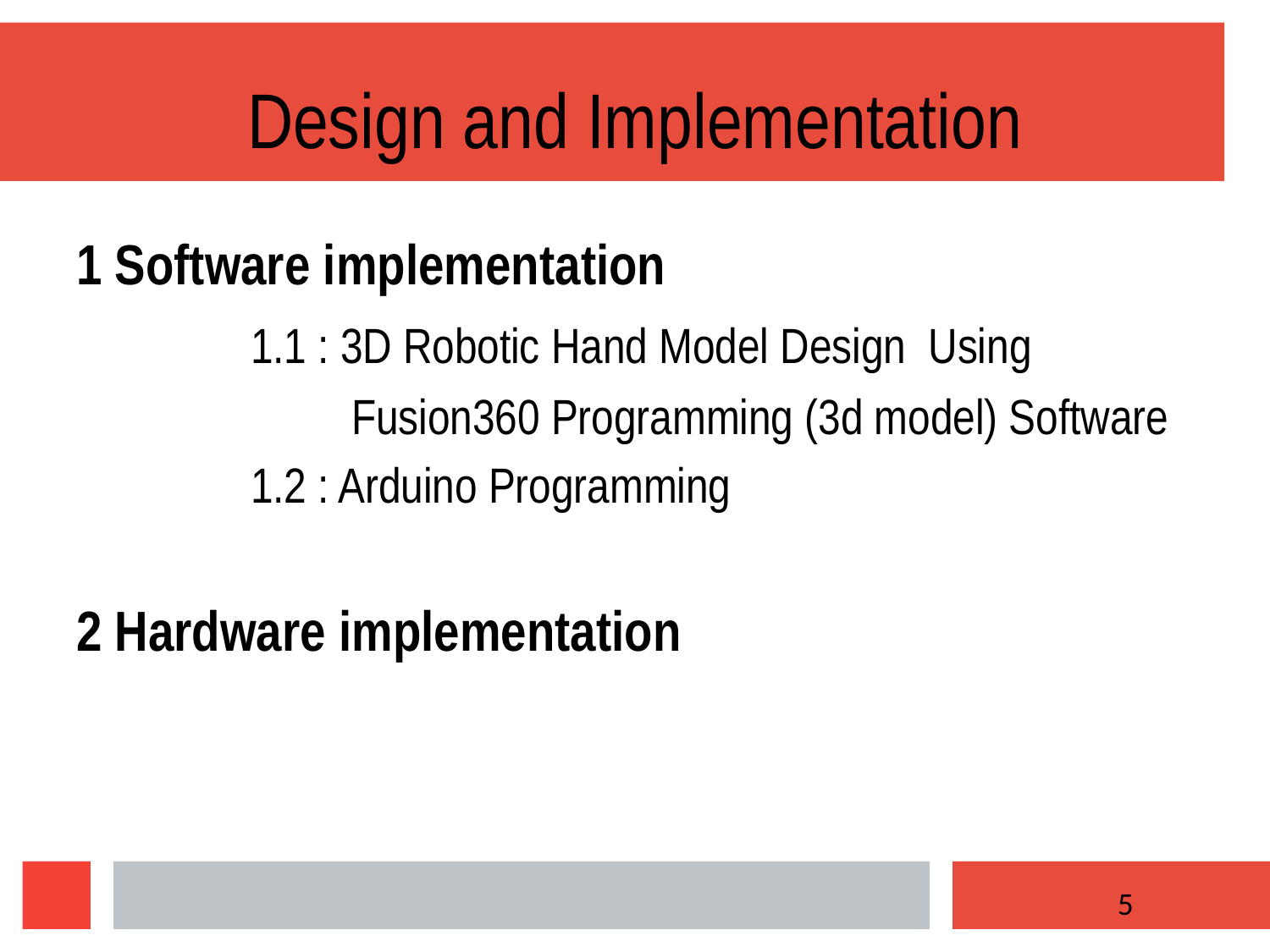

Design and Implementation
1 Software implementation
		1.1 : 3D Robotic Hand Model Design  Using
		         Fusion360 Programming (3d model) Software
		1.2 : Arduino Programming

2 Hardware implementation

5